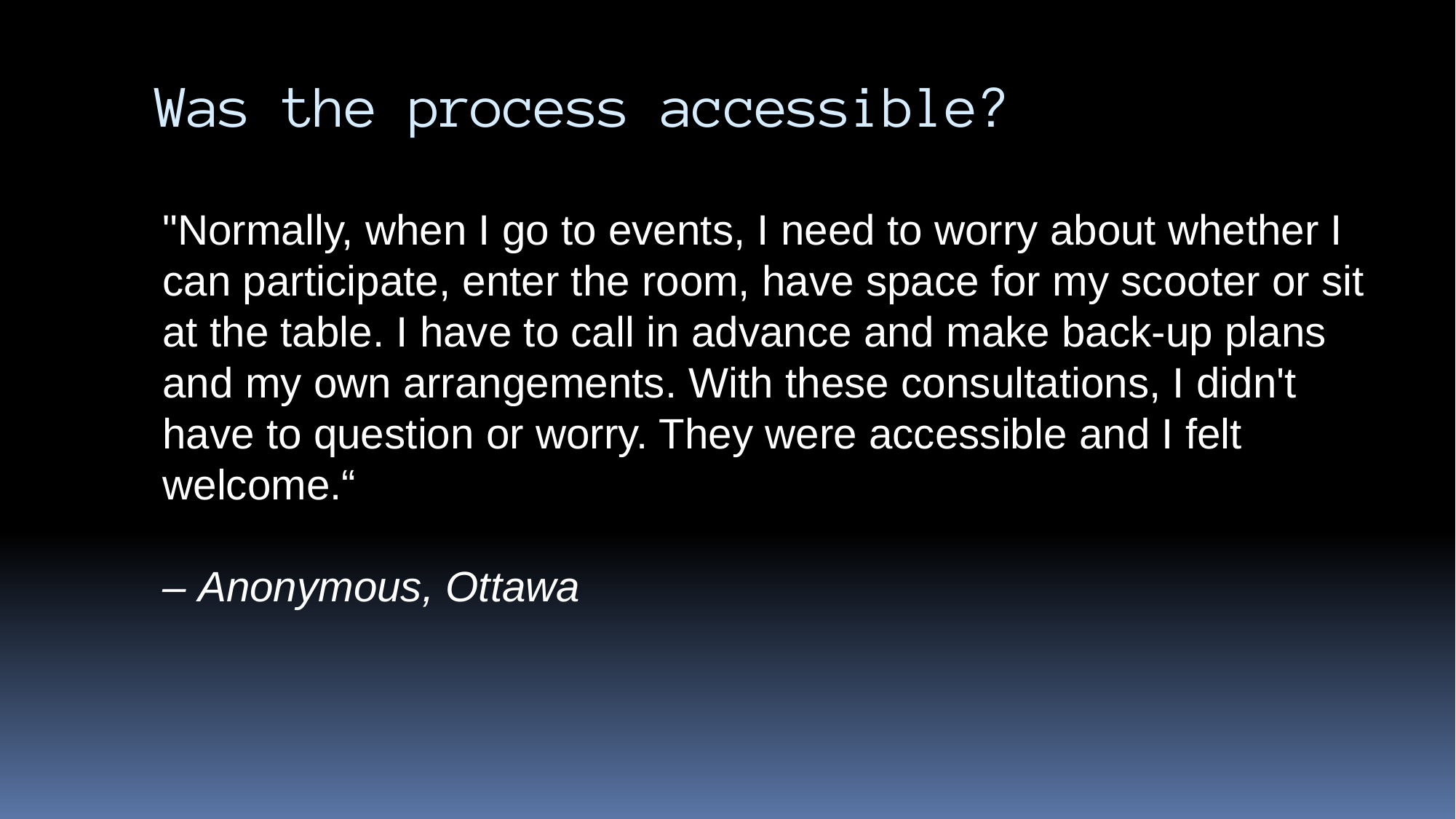

# Was the process accessible?
"Normally, when I go to events, I need to worry about whether I can participate, enter the room, have space for my scooter or sit at the table. I have to call in advance and make back-up plans and my own arrangements. With these consultations, I didn't have to question or worry. They were accessible and I felt welcome.“

– Anonymous, Ottawa